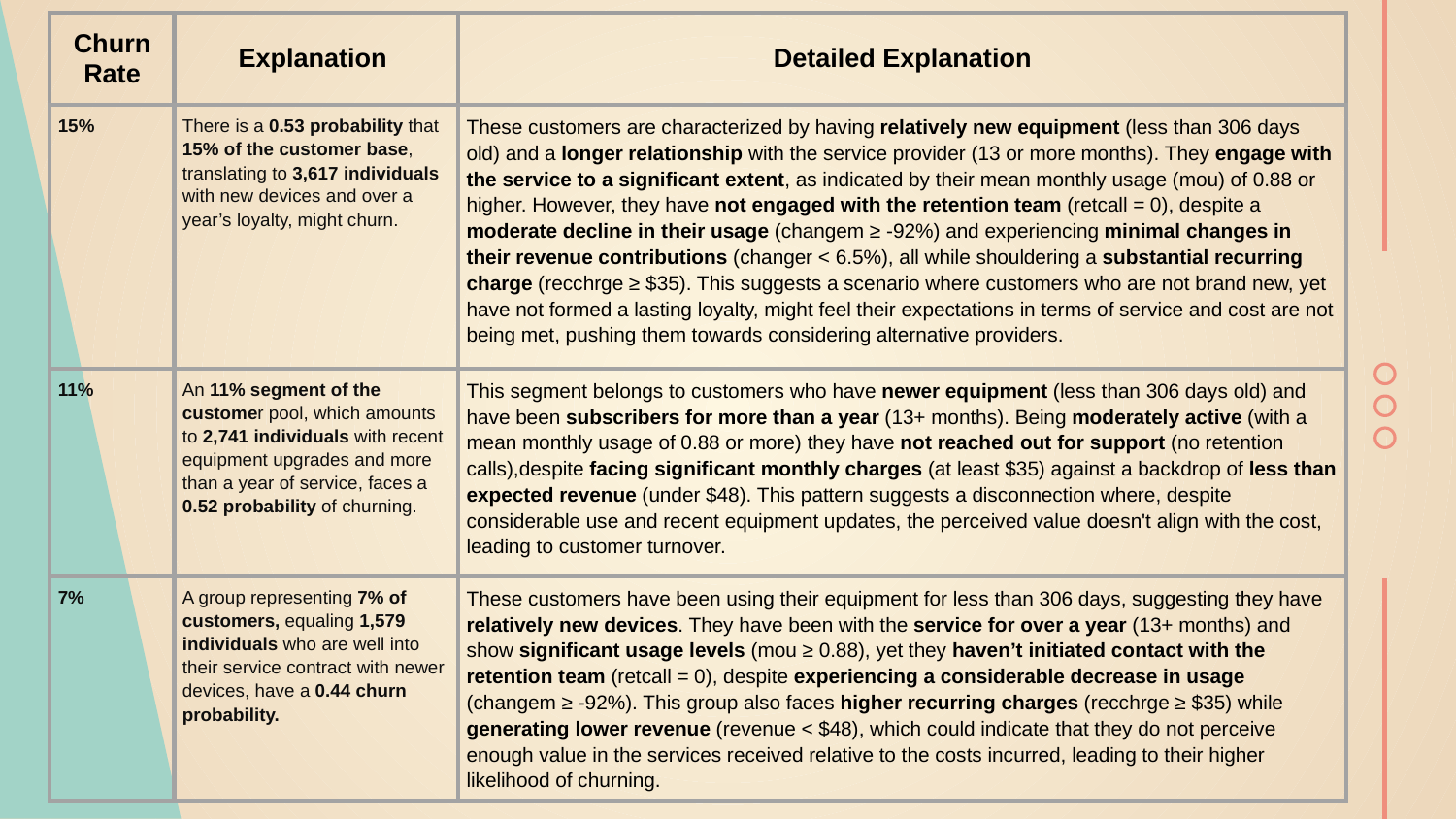

| Churn Rate | Explanation | Detailed Explanation |
| --- | --- | --- |
| 15% | There is a 0.53 probability that 15% of the customer base, translating to 3,617 individuals with new devices and over a year’s loyalty, might churn. | These customers are characterized by having relatively new equipment (less than 306 days old) and a longer relationship with the service provider (13 or more months). They engage with the service to a significant extent, as indicated by their mean monthly usage (mou) of 0.88 or higher. However, they have not engaged with the retention team (retcall = 0), despite a moderate decline in their usage (changem ≥ -92%) and experiencing minimal changes in their revenue contributions (changer < 6.5%), all while shouldering a substantial recurring charge (recchrge ≥ $35). This suggests a scenario where customers who are not brand new, yet have not formed a lasting loyalty, might feel their expectations in terms of service and cost are not being met, pushing them towards considering alternative providers. |
| 11% | An 11% segment of the customer pool, which amounts to 2,741 individuals with recent equipment upgrades and more than a year of service, faces a 0.52 probability of churning. | This segment belongs to customers who have newer equipment (less than 306 days old) and have been subscribers for more than a year (13+ months). Being moderately active (with a mean monthly usage of 0.88 or more) they have not reached out for support (no retention calls),despite facing significant monthly charges (at least $35) against a backdrop of less than expected revenue (under $48). This pattern suggests a disconnection where, despite considerable use and recent equipment updates, the perceived value doesn't align with the cost, leading to customer turnover. |
| 7% | A group representing 7% of customers, equaling 1,579 individuals who are well into their service contract with newer devices, have a 0.44 churn probability. | These customers have been using their equipment for less than 306 days, suggesting they have relatively new devices. They have been with the service for over a year (13+ months) and show significant usage levels (mou ≥ 0.88), yet they haven’t initiated contact with the retention team (retcall = 0), despite experiencing a considerable decrease in usage (changem ≥ -92%). This group also faces higher recurring charges (recchrge ≥ $35) while generating lower revenue (revenue < $48), which could indicate that they do not perceive enough value in the services received relative to the costs incurred, leading to their higher likelihood of churning. |